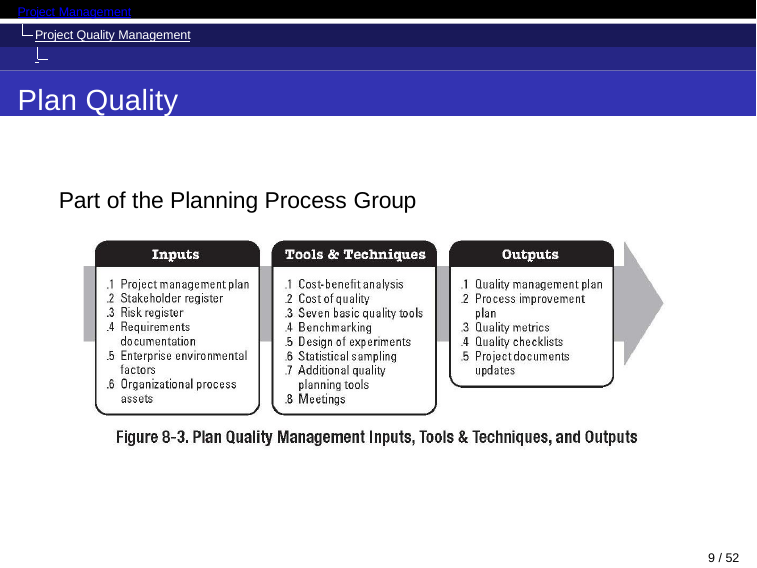

Project Management
Project Quality Management  Plan Quality

Plan Quality
Part of the Planning Process Group

9 / 52